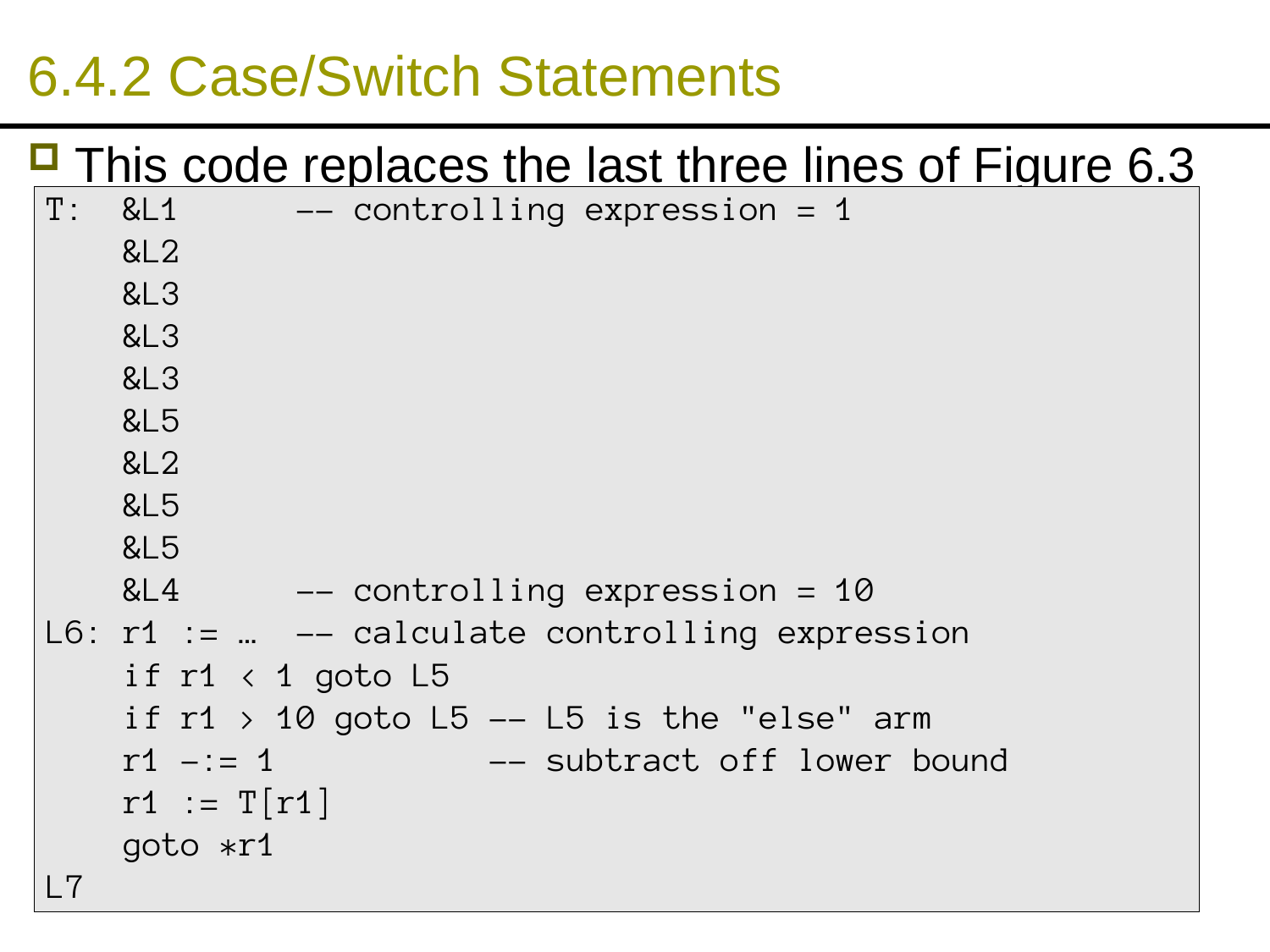

# 6.4.2 Case/Switch Statements
This code replaces the last three lines of Figure 6.3
T:  &L1      -- controlling expression = 1
    &L2
    &L3
    &L3
    &L3
    &L5
    &L2
    &L5
    &L5
    &L4      -- controlling expression = 10
L6: r1 := …  -- calculate controlling expression
    if r1 < 1 goto L5
    if r1 > 10 goto L5 -- L5 is the "else" arm
    r1 -:= 1           -- subtract off lower bound
    r1 := T[r1]
    goto *r1
L7
85